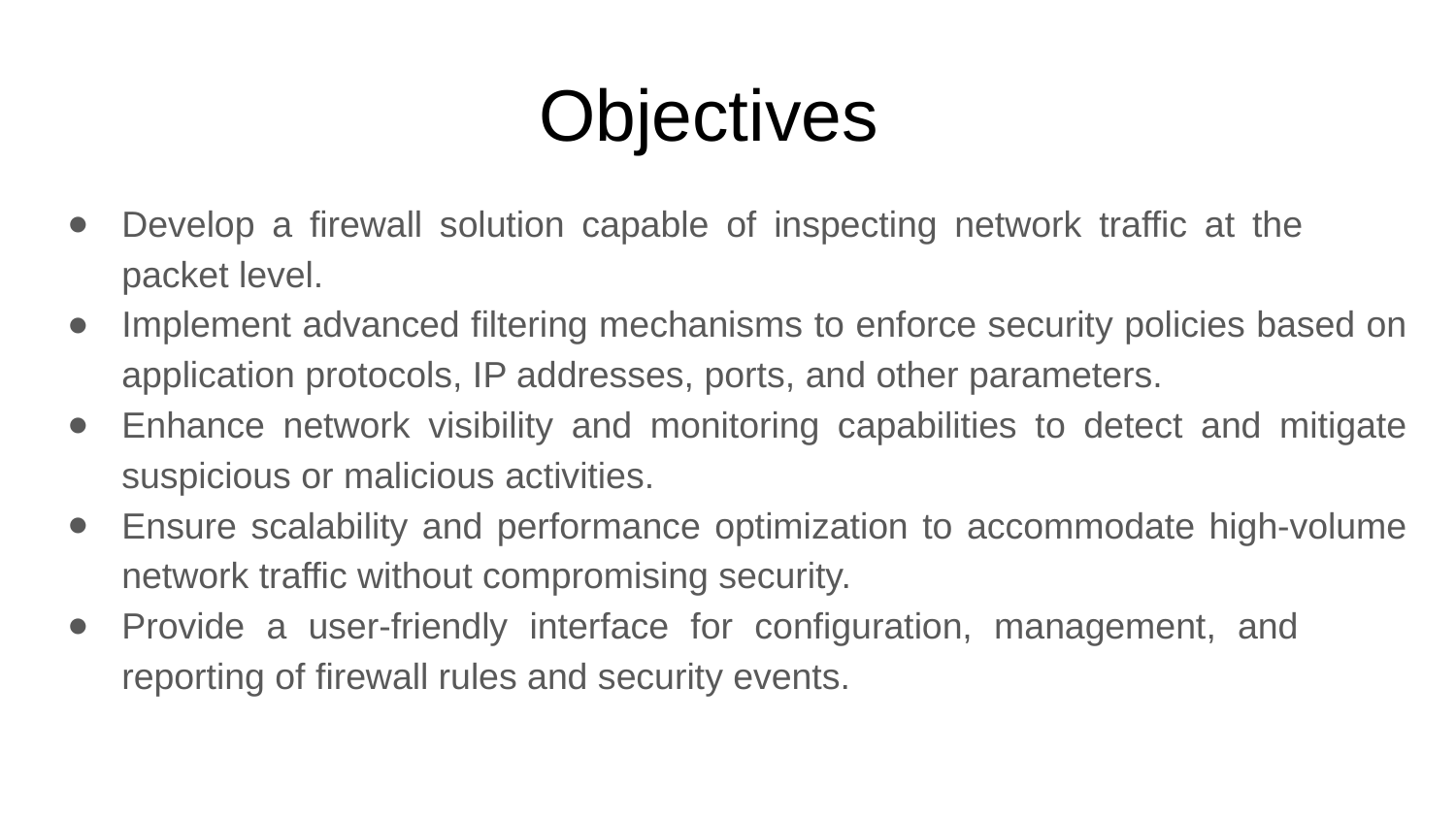

# Objectives
Develop a firewall solution capable of inspecting network traffic at the       packet level.
Implement advanced filtering mechanisms to enforce security policies based on application protocols, IP addresses, ports, and other parameters.
Enhance network visibility and monitoring capabilities to detect and mitigate suspicious or malicious activities.
Ensure scalability and performance optimization to accommodate high-volume network traffic without compromising security.
Provide a user-friendly interface for configuration, management, and      reporting of firewall rules and security events.